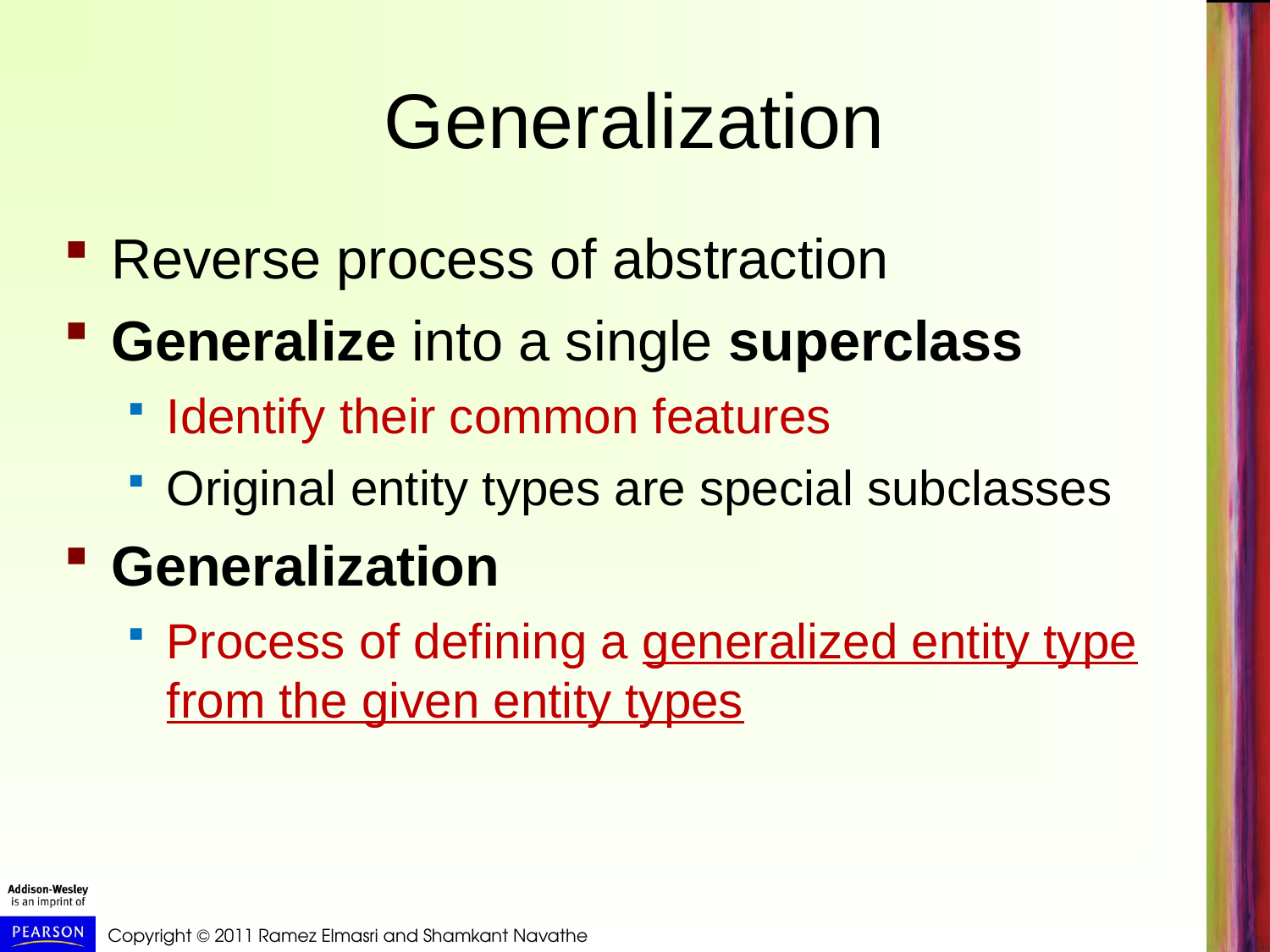

# Generalization
Reverse process of abstraction
Generalize into a single superclass
Identify their common features
Original entity types are special subclasses
Generalization
Process of defining a generalized entity type from the given entity types